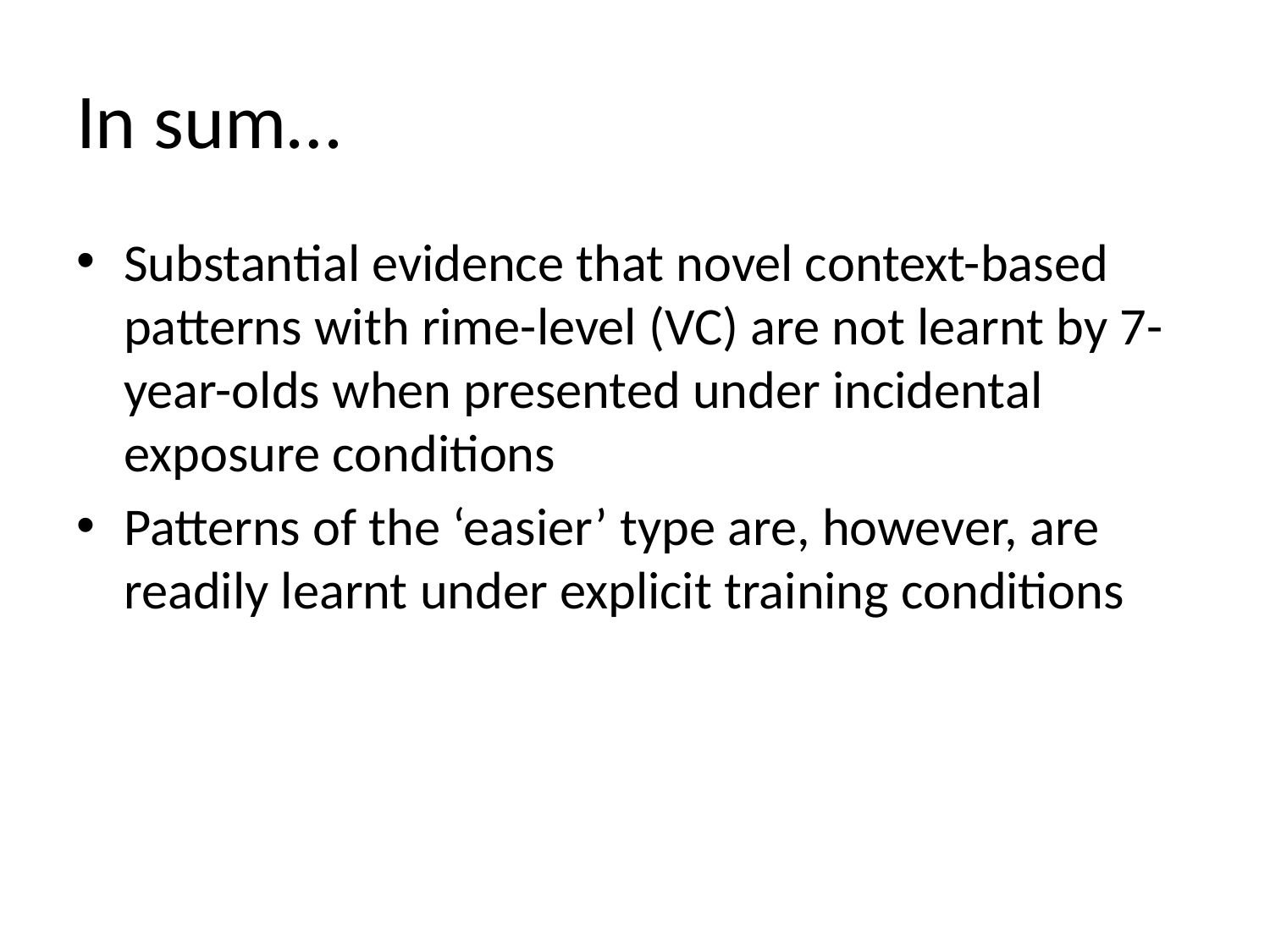

# In sum…
Substantial evidence that novel context-based patterns with rime-level (VC) are not learnt by 7-year-olds when presented under incidental exposure conditions
Patterns of the ‘easier’ type are, however, are readily learnt under explicit training conditions